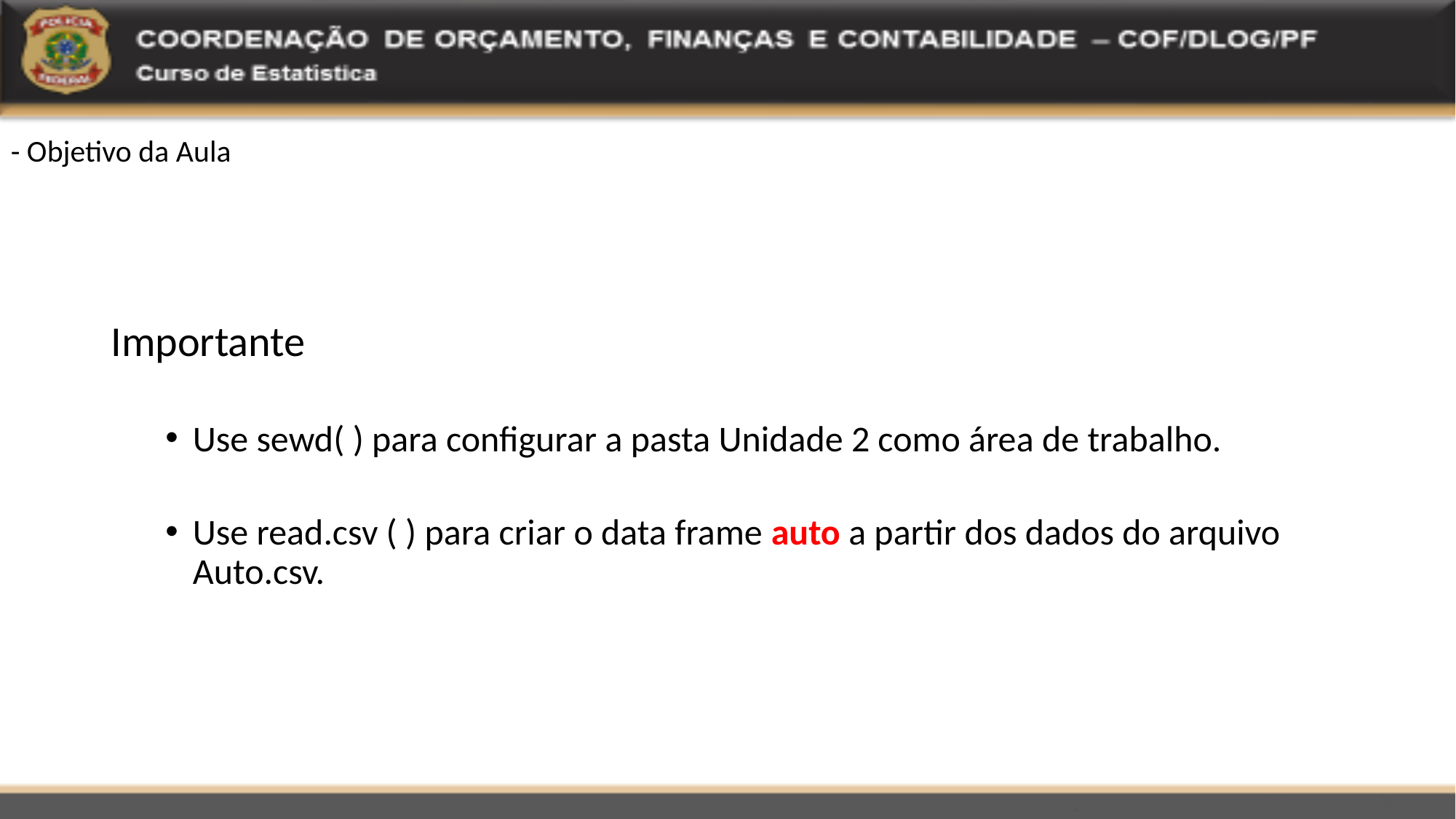

- Objetivo da Aula
Importante

Use sewd( ) para configurar a pasta Unidade 2 como área de trabalho.

Use read.csv ( ) para criar o data frame auto a partir dos dados do arquivo Auto.csv.